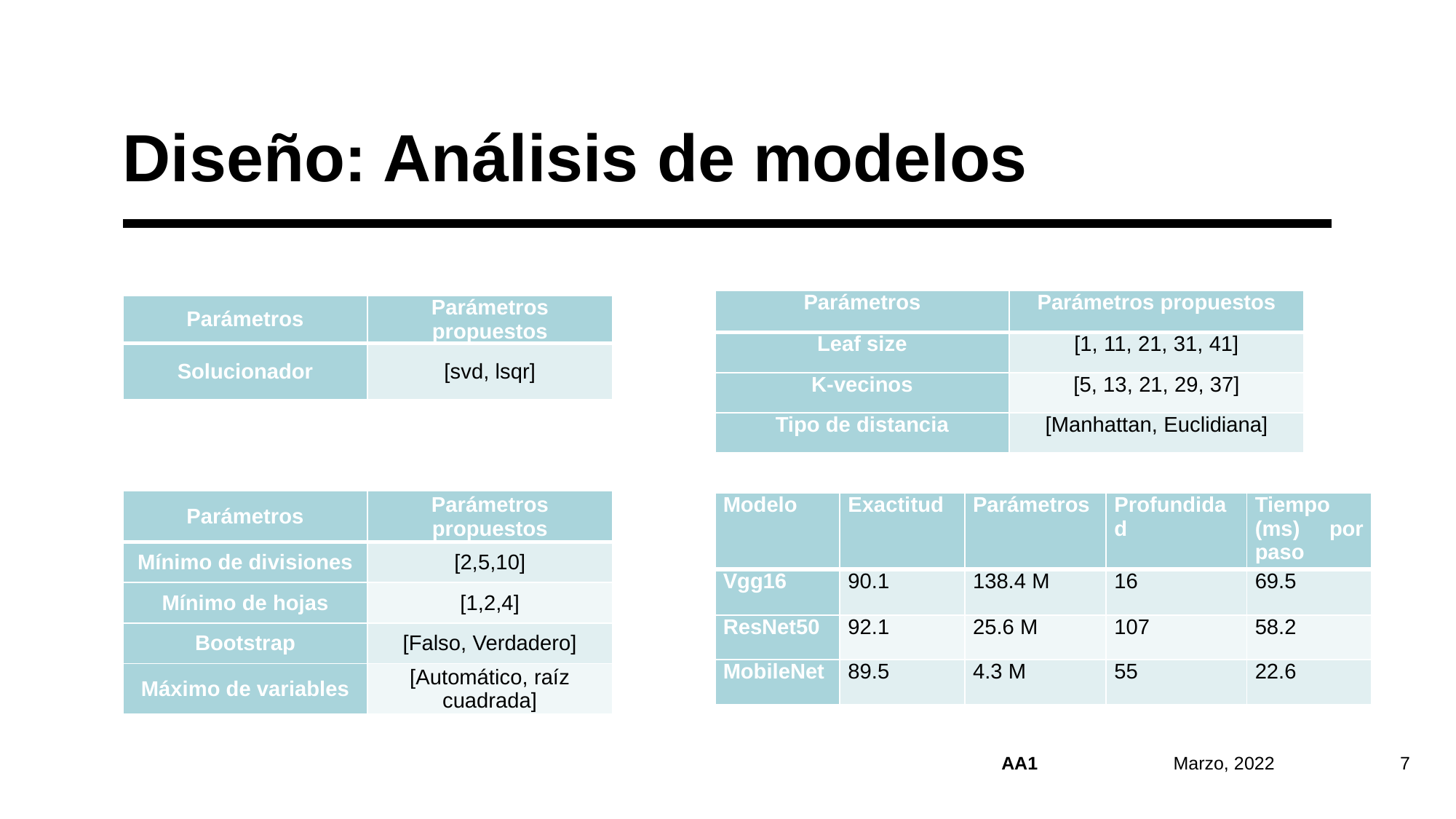

# Diseño: Análisis de modelos
| Parámetros | Parámetros propuestos |
| --- | --- |
| Leaf size | [1, 11, 21, 31, 41] |
| K-vecinos | [5, 13, 21, 29, 37] |
| Tipo de distancia | [Manhattan, Euclidiana] |
| Parámetros | Parámetros propuestos |
| --- | --- |
| Solucionador | [svd, lsqr] |

| Parámetros | Parámetros propuestos |
| --- | --- |
| Mínimo de divisiones | [2,5,10] |
| Mínimo de hojas | [1,2,4] |
| Bootstrap | [Falso, Verdadero] |
| Máximo de variables | [Automático, raíz cuadrada] |
| Modelo | Exactitud | Parámetros | Profundidad | Tiempo (ms) por paso |
| --- | --- | --- | --- | --- |
| Vgg16 | 90.1 | 138.4 M | 16 | 69.5 |
| ResNet50 | 92.1 | 25.6 M | 107 | 58.2 |
| MobileNet | 89.5 | 4.3 M | 55 | 22.6 |
Marzo, 2022
7
AA1